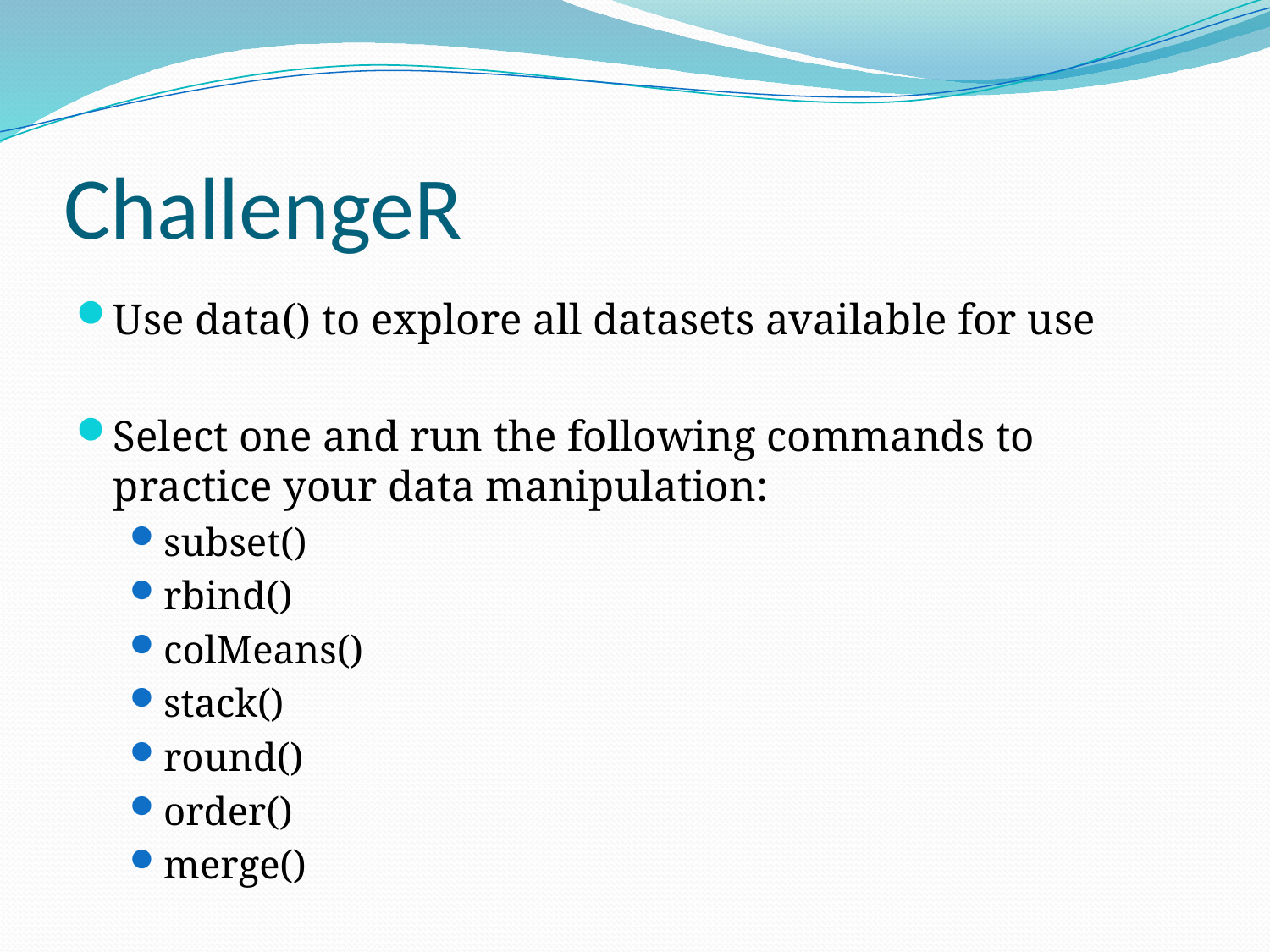

# ChallengeR
Use data() to explore all datasets available for use

Select one and run the following commands to practice your data manipulation:
subset()
rbind()
colMeans()
stack()
round()
order()
merge()